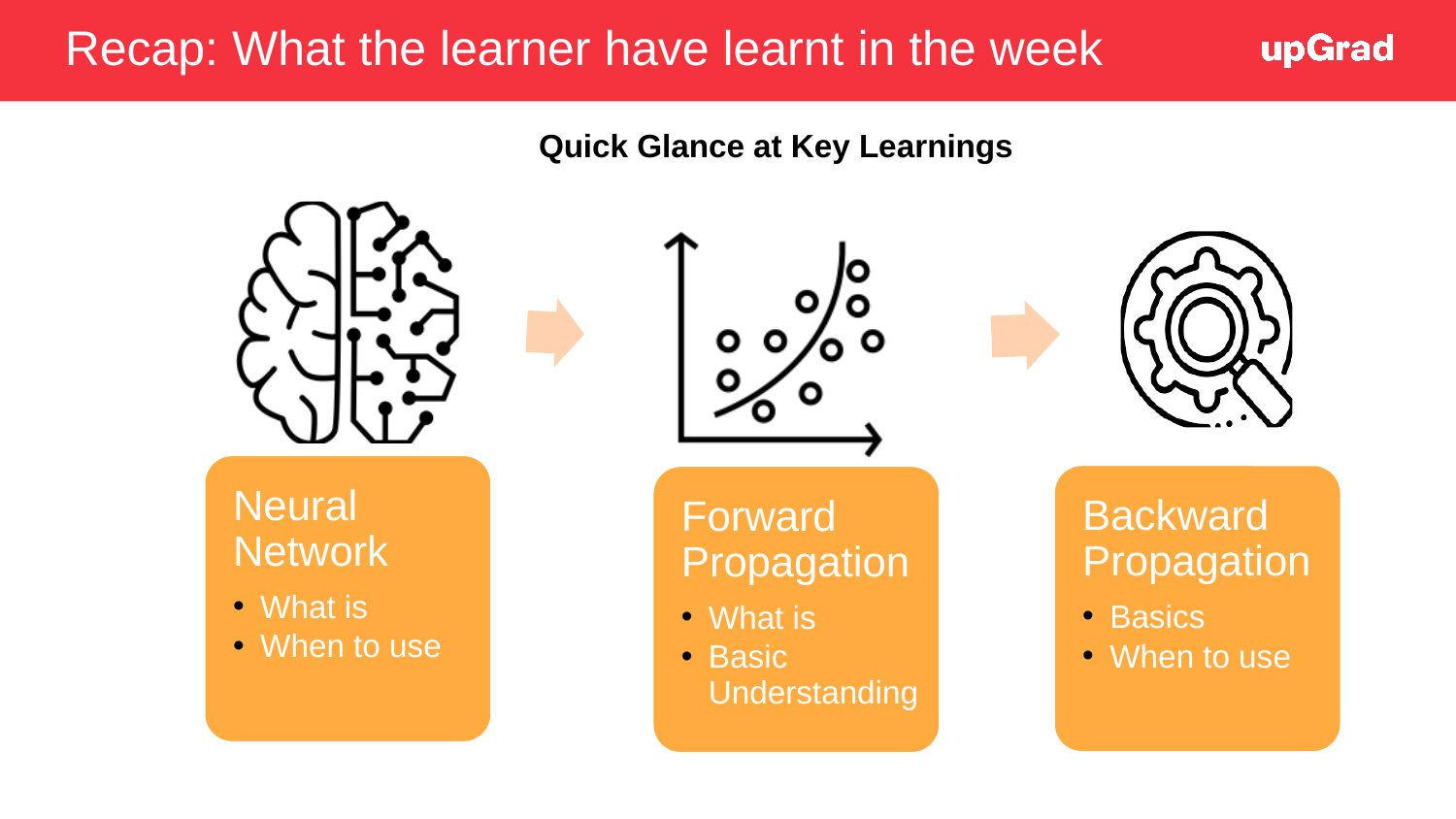

# Recap: What the learner have learnt in the week
Quick Glance at Key Learnings
Neural Network
What is
When to use

Forward Propagation
What is
Basic Understanding

Backward Propagation
Basics
When to use